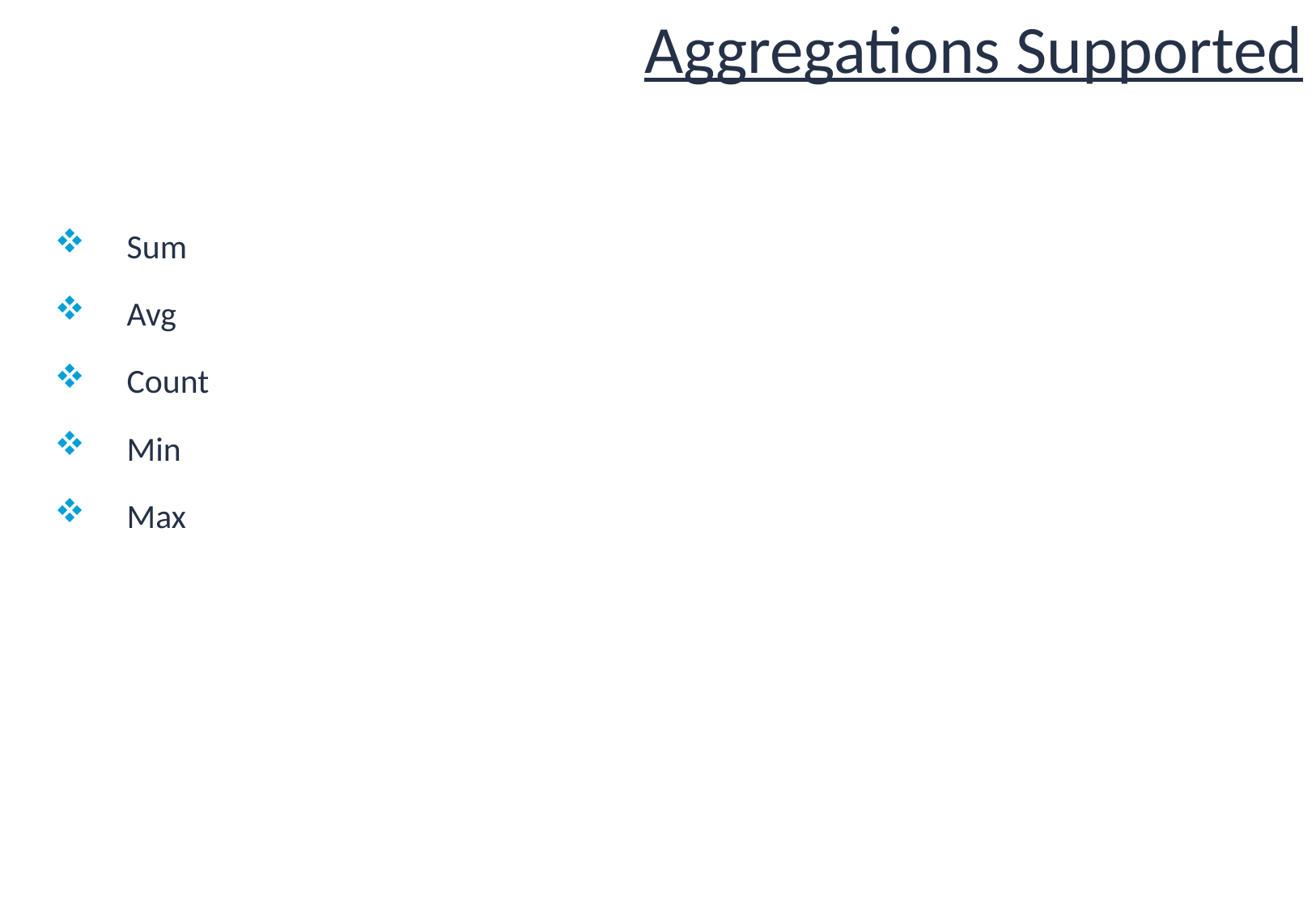

# Aggregations Supported
Sum
Avg
Count
Min
Max